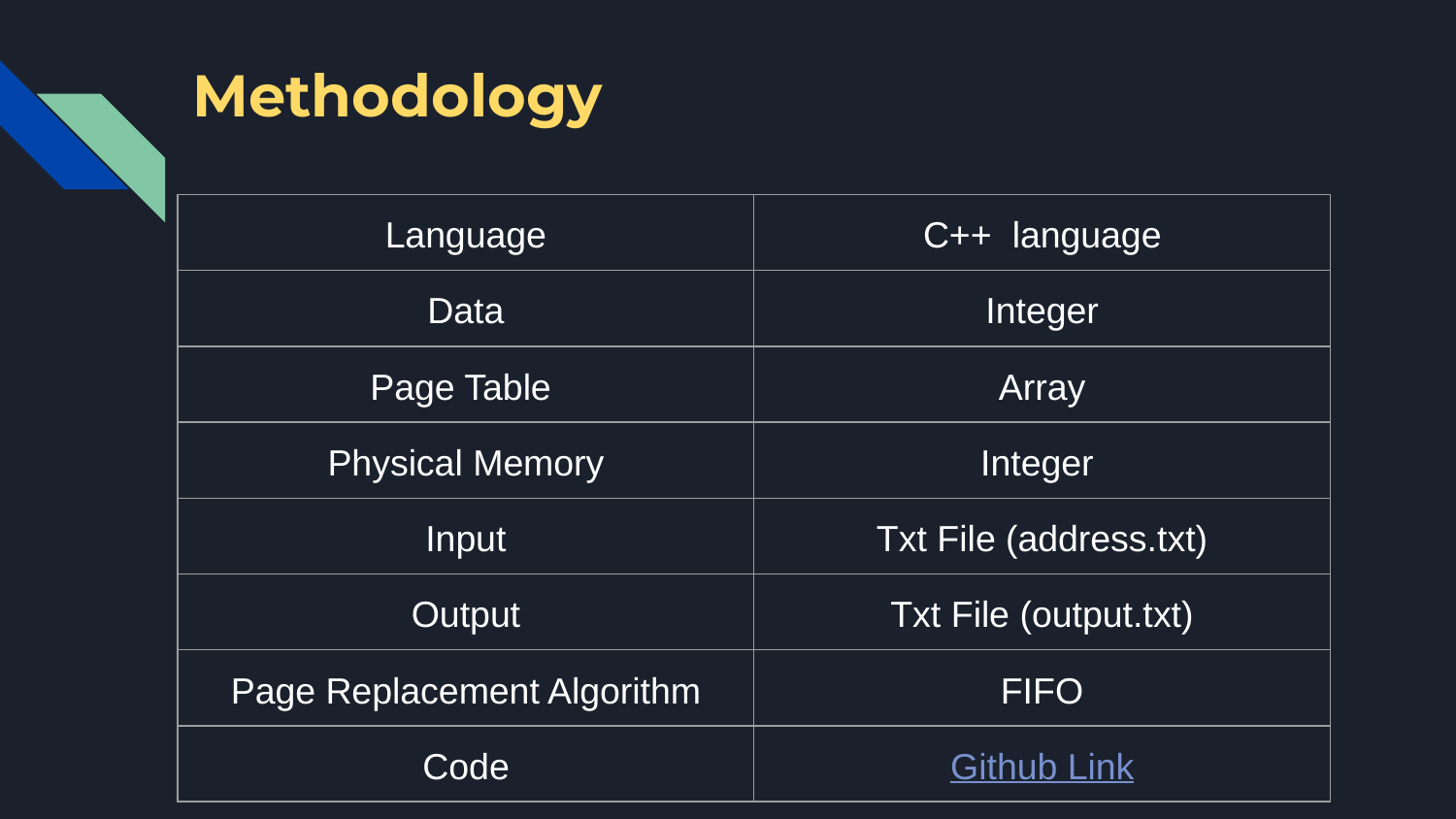

# Methodology

| Language | C++ language |
| --- | --- |
| Data | Integer |
| Page Table | Array |
| Physical Memory | Integer |
| Input | Txt File (address.txt) |
| Output | Txt File (output.txt) |
| Page Replacement Algorithm | FIFO |
| Code | Github Link |